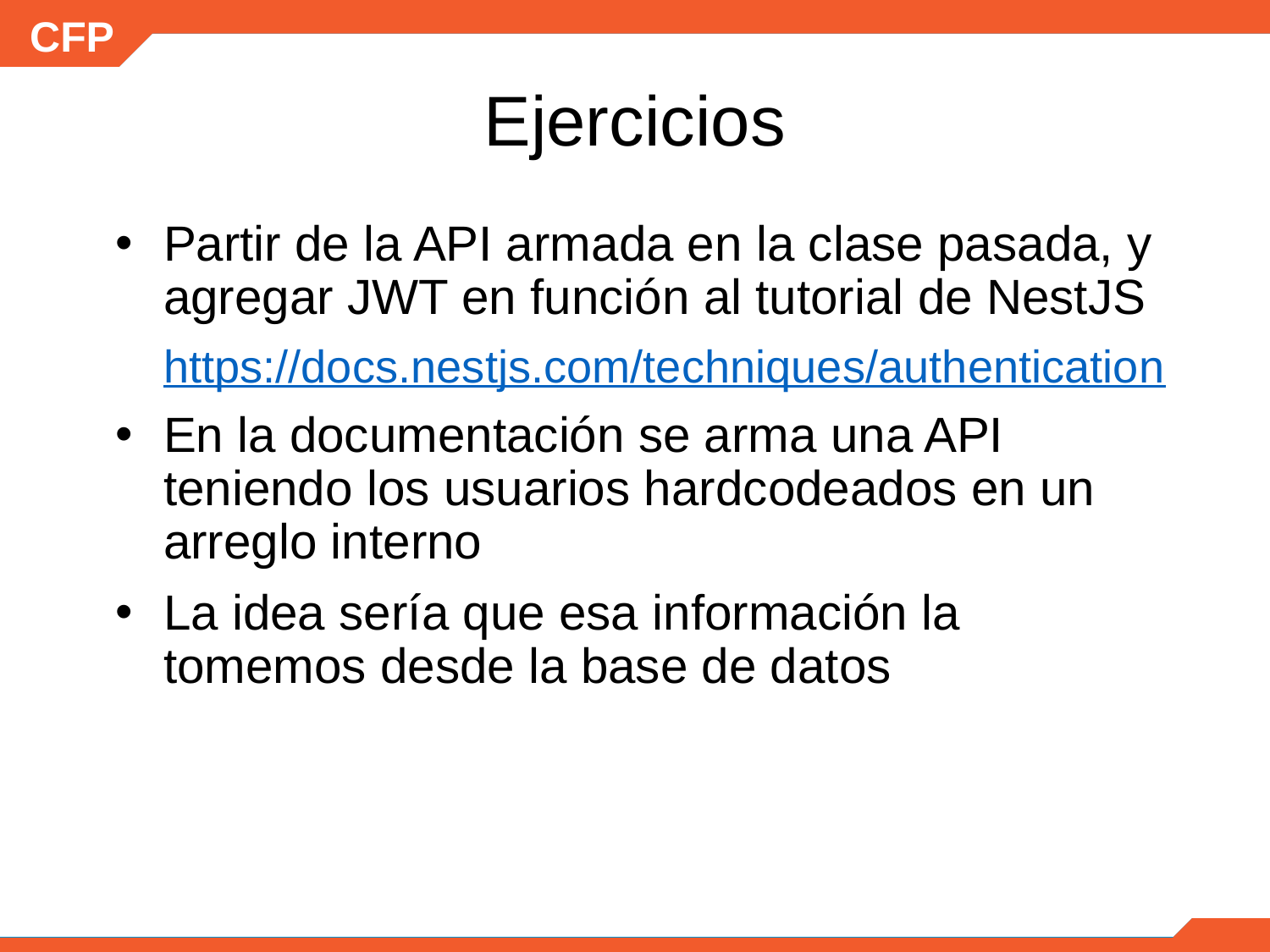

# Ejercicios
Partir de la API armada en la clase pasada, y agregar JWT en función al tutorial de NestJS
https://docs.nestjs.com/techniques/authentication
En la documentación se arma una API teniendo los usuarios hardcodeados en un arreglo interno
La idea sería que esa información la tomemos desde la base de datos